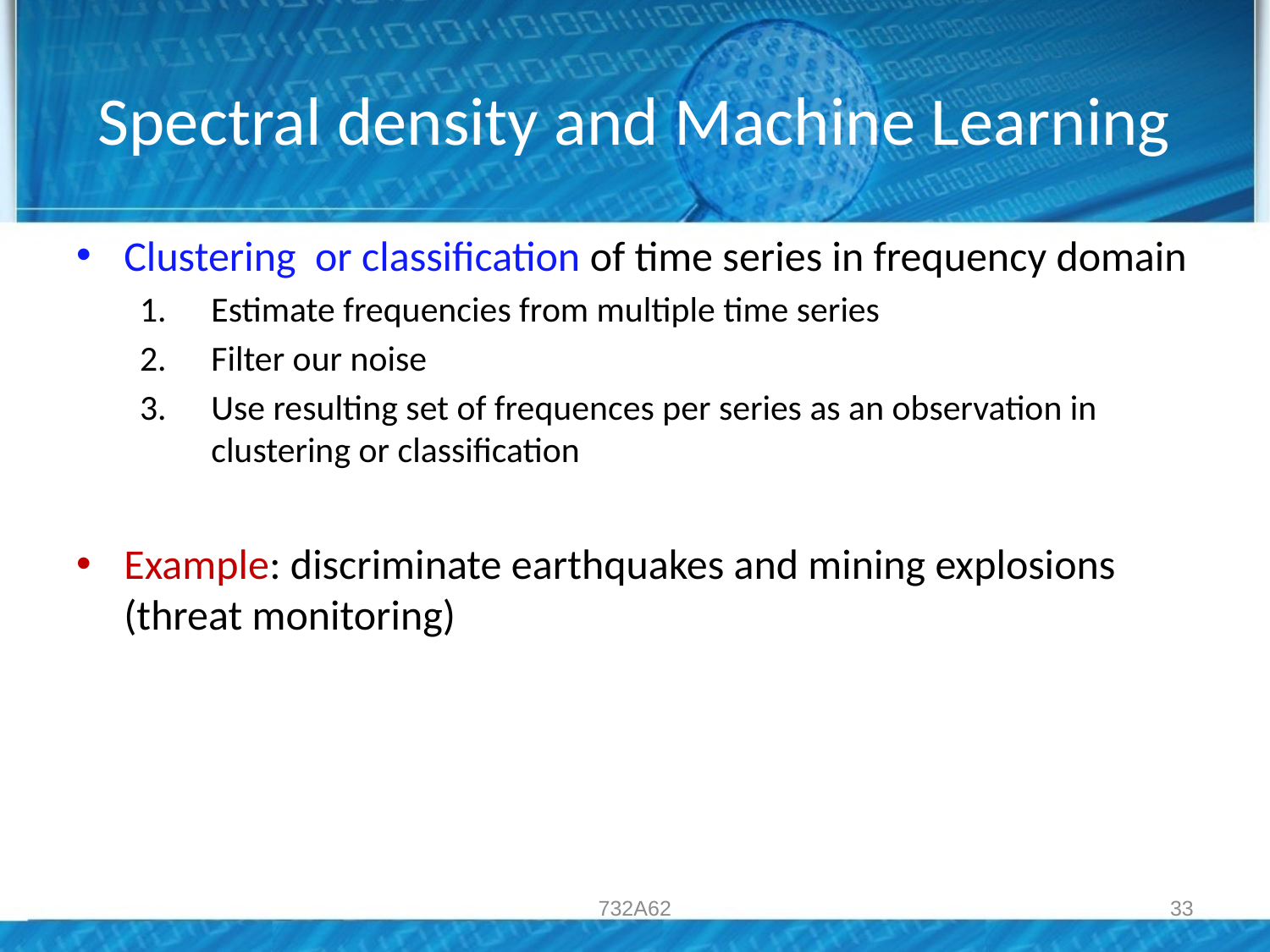

# Spectral density and Machine Learning
Clustering  or classification of time series in frequency domain
Estimate frequencies from multiple time series
Filter our noise
Use resulting set of frequences per series as an observation in clustering or classification

Example: discriminate earthquakes and mining explosions (threat monitoring)
732A62
33